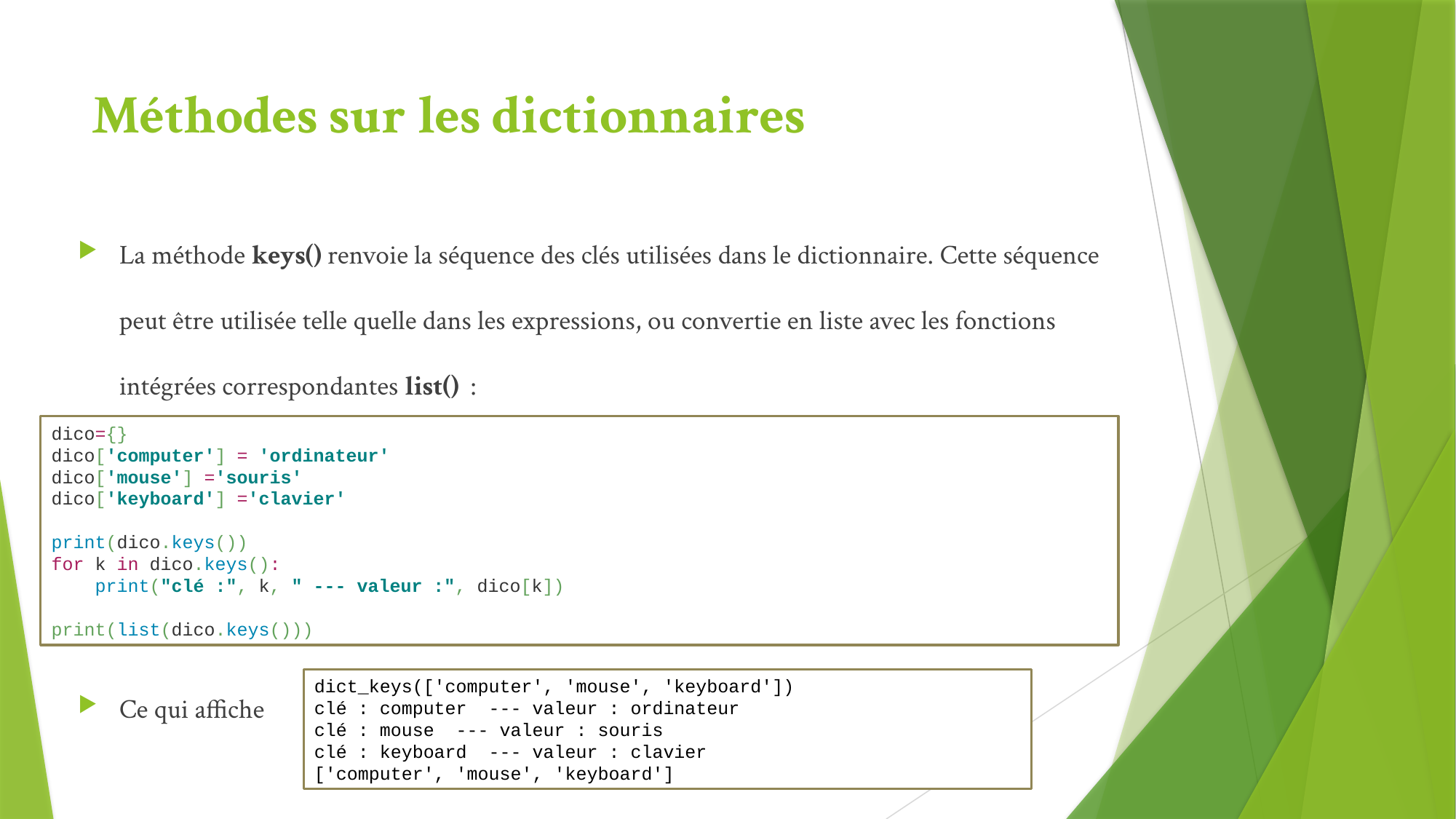

# Méthodes sur les dictionnaires
La méthode keys() renvoie la séquence des clés utilisées dans le dictionnaire. Cette séquence peut être utilisée telle quelle dans les expressions, ou convertie en liste avec les fonctions intégrées correspondantes list()  :

Ce qui affiche

dico={}
dico['computer'] = 'ordinateur'
dico['mouse'] ='souris'
dico['keyboard'] ='clavier'
print(dico.keys())
for k in dico.keys():
    print("clé :", k, " --- valeur :", dico[k])
print(list(dico.keys()))
dict_keys(['computer', 'mouse', 'keyboard'])
clé : computer  --- valeur : ordinateur
clé : mouse  --- valeur : souris
clé : keyboard  --- valeur : clavier
['computer', 'mouse', 'keyboard']